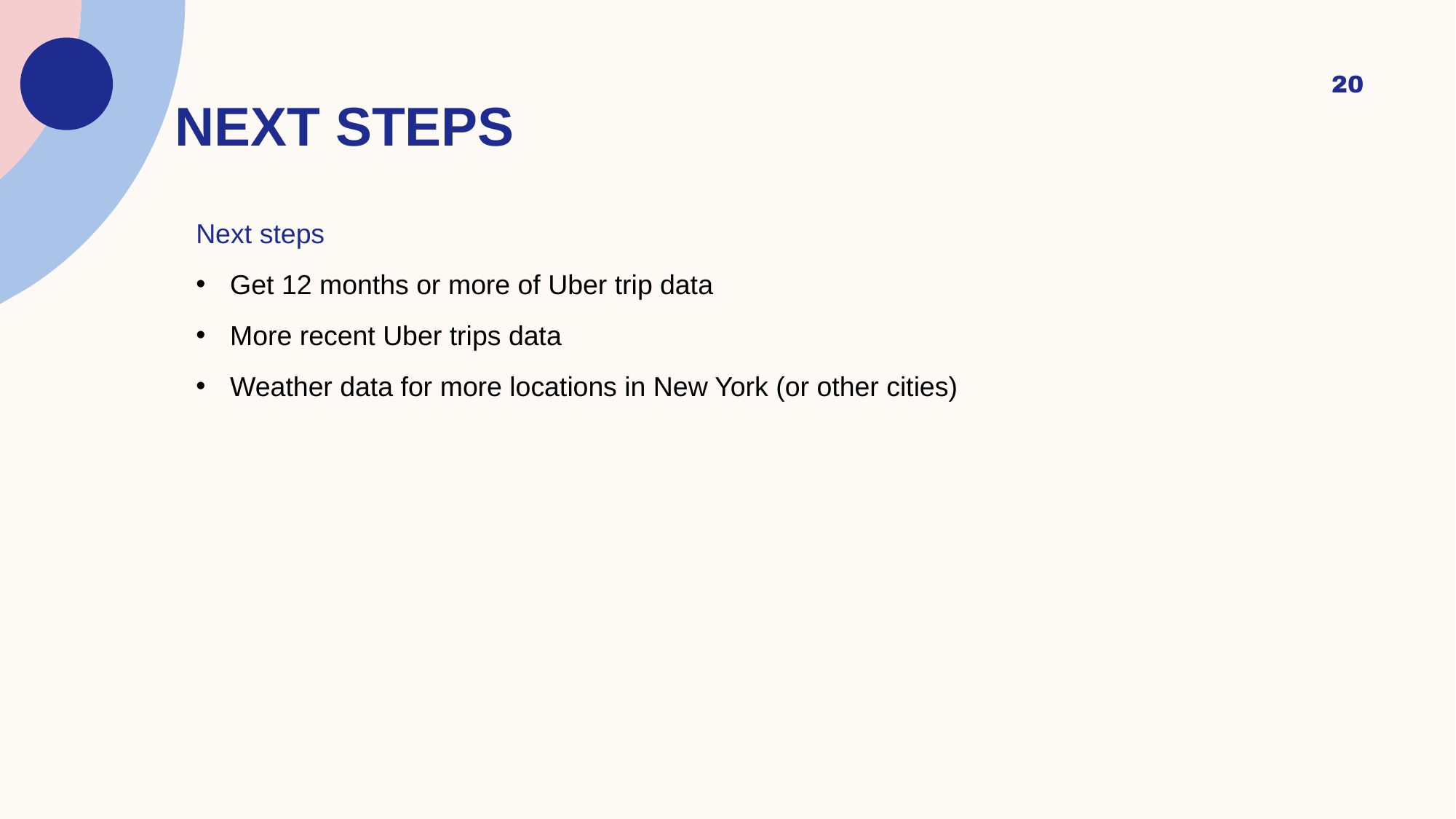

# NEXT STEPS
20
Next steps
Get 12 months or more of Uber trip data
More recent Uber trips data
Weather data for more locations in New York (or other cities)